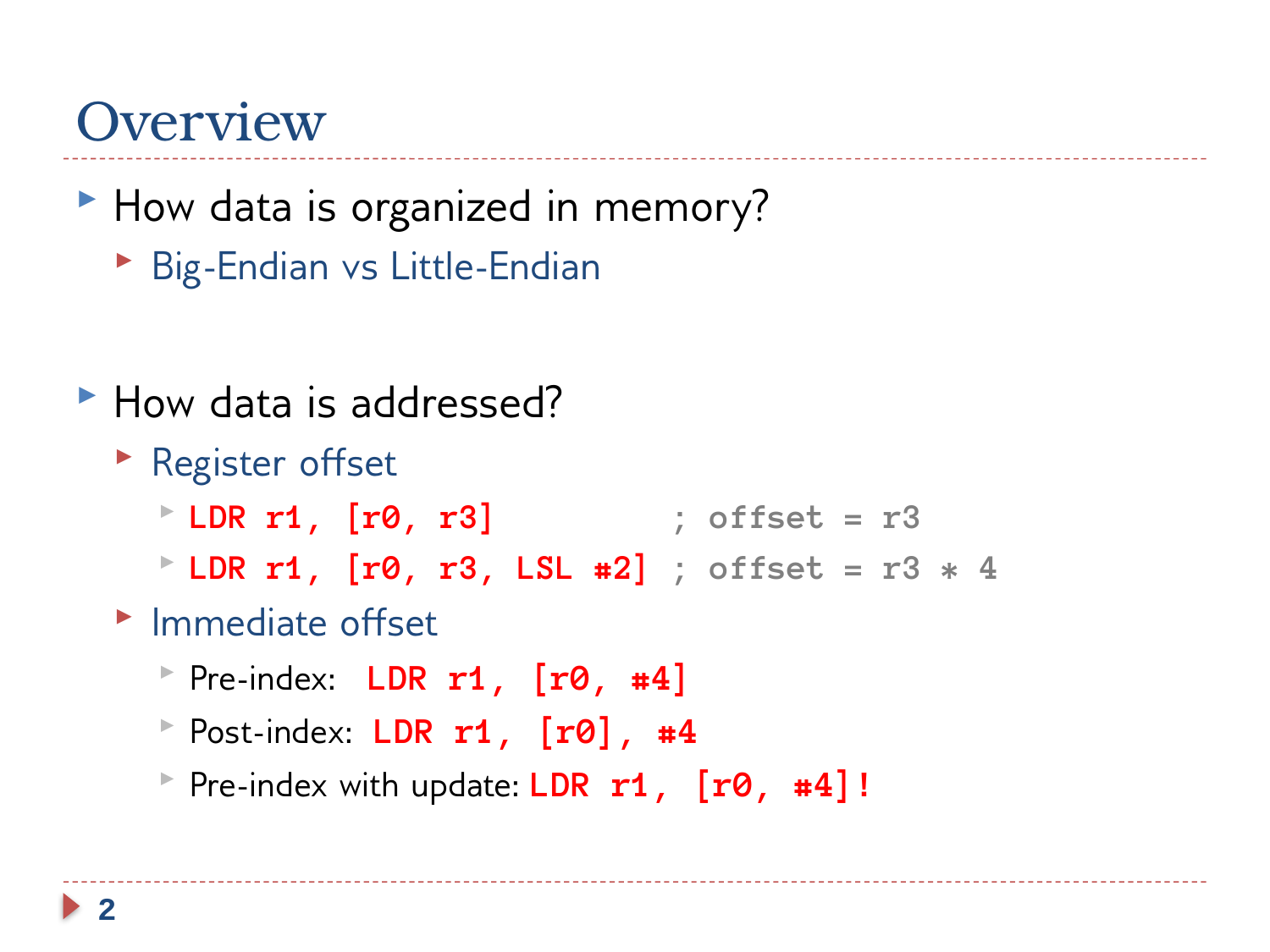

# Overview
How data is organized in memory?
Big-Endian vs Little-Endian

How data is addressed?
Register offset
LDR r1, [r0, r3]         ; offset = r3
LDR r1, [r0, r3, LSL #2] ; offset = r3 * 4
Immediate offset
Pre-index:   LDR r1, [r0, #4]
Post-index:  LDR r1, [r0], #4
Pre-index with update: LDR r1, [r0, #4]!
2